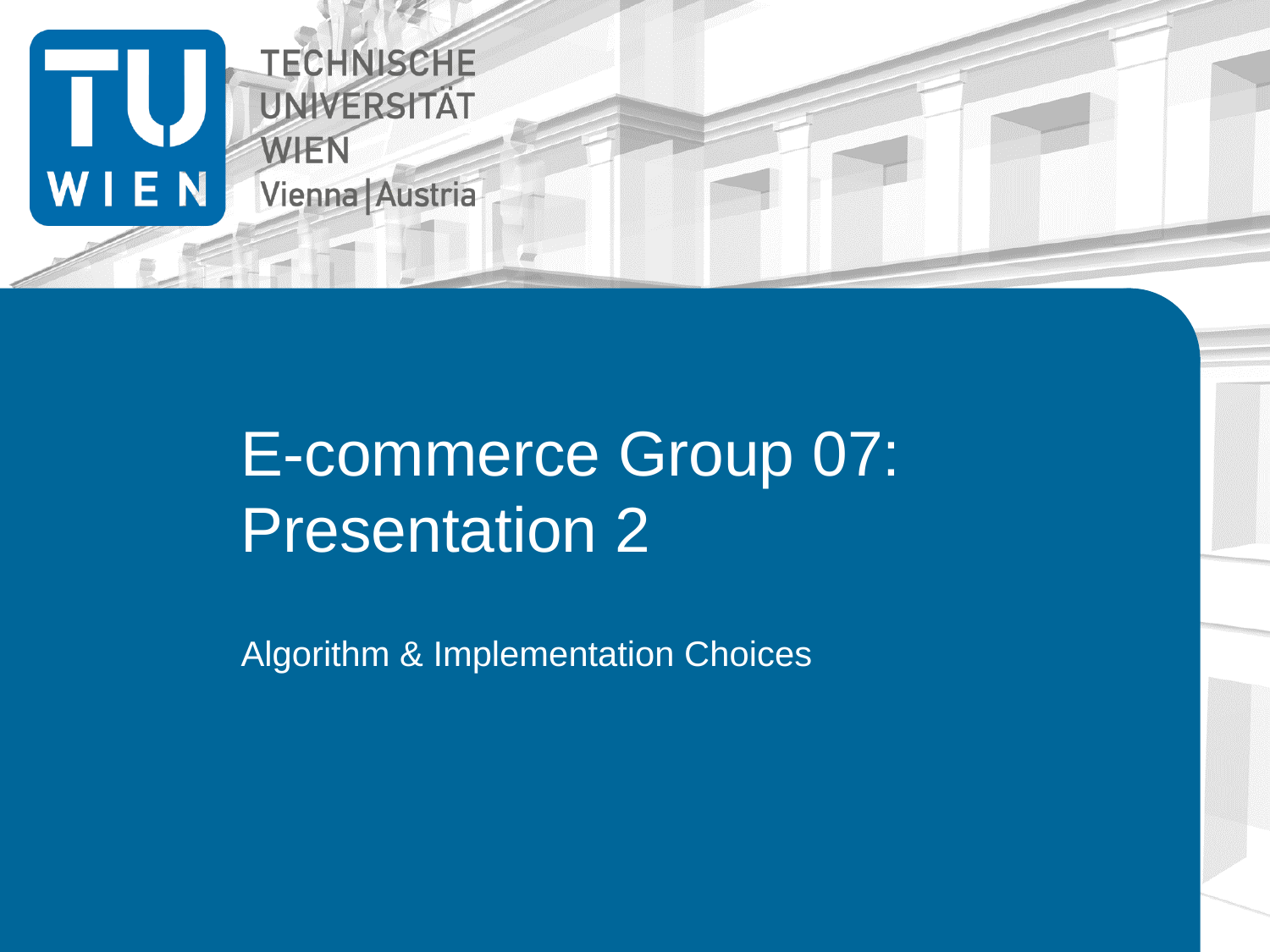

# E-commerce Group 07: Presentation 2
Algorithm & Implementation Choices